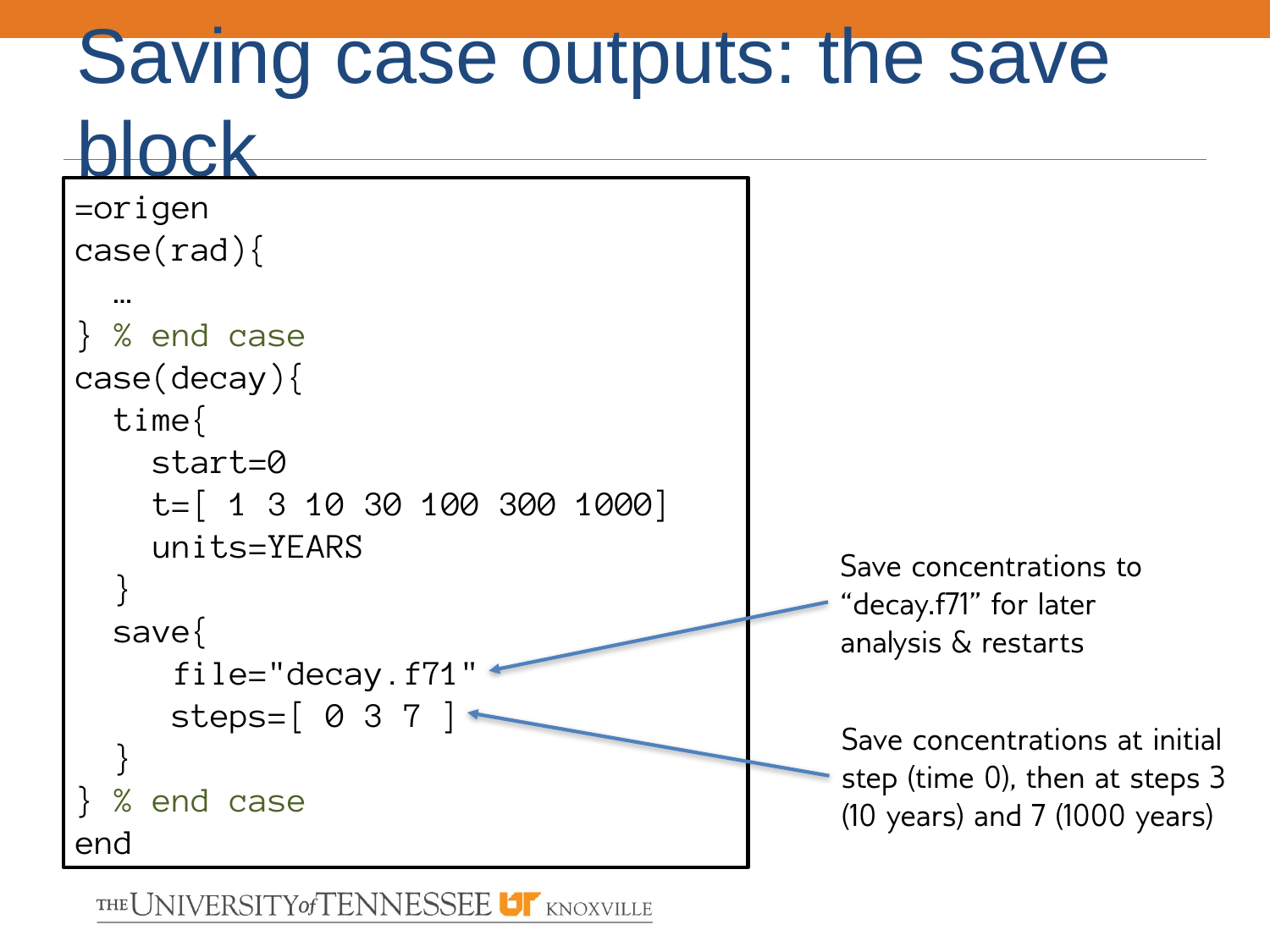

# Saving case outputs: the save block
=origen
case(rad){
  …
} % end case
case(decay){
  time{
    start=0
    t=[ 1 3 10 30 100 300 1000]
    units=YEARS
  }
  save{
     file="decay.f71"
     steps=[ 0 3 7 ]
  }
} % end case
end
Save concentrations to “decay.f71” for later analysis & restarts
Save concentrations at initial step (time 0), then at steps 3 (10 years) and 7 (1000 years)